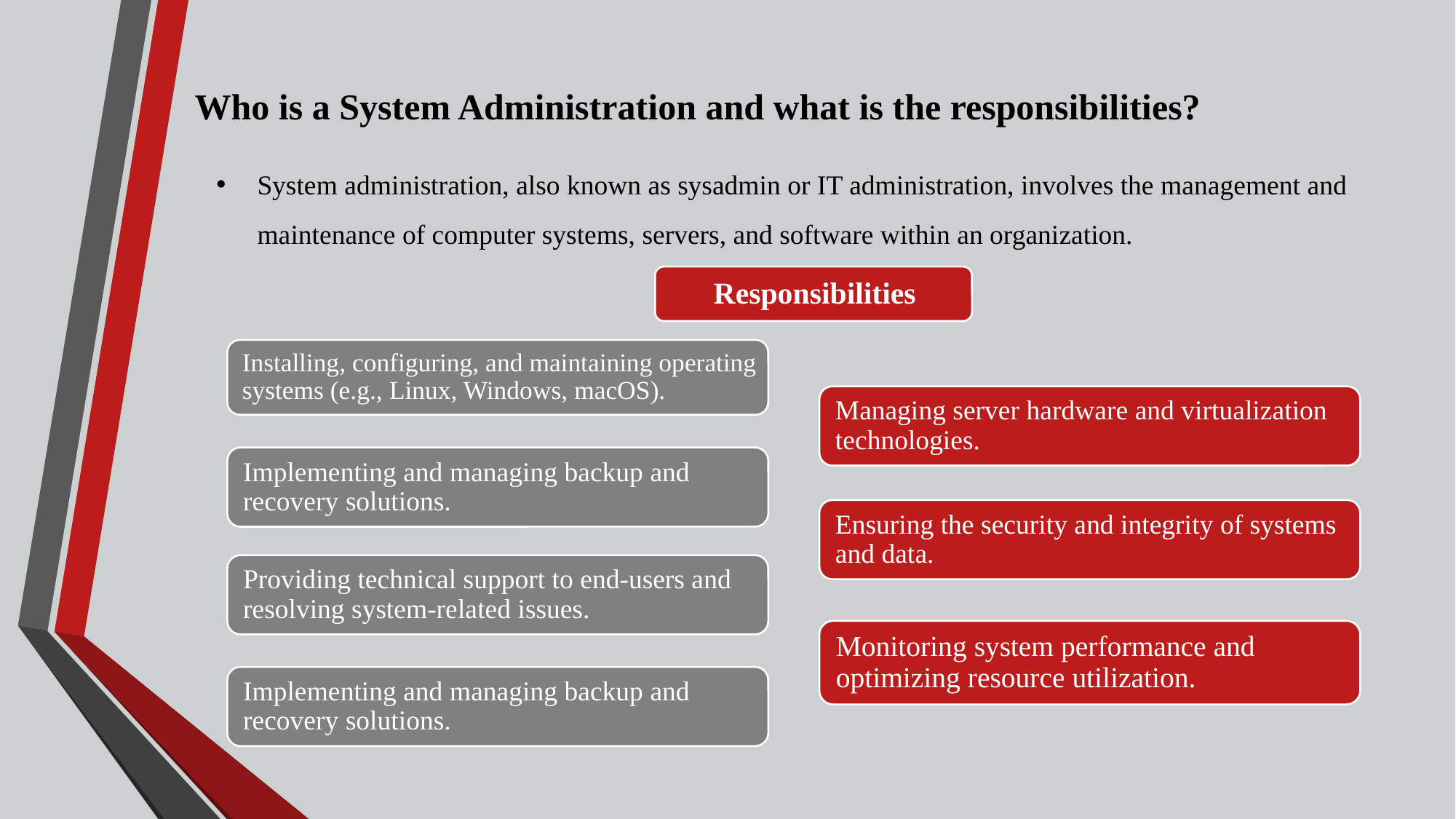

Who is a System Administration and what is the responsibilities?
System administration, also known as sysadmin or IT administration, involves the management and maintenance of computer systems, servers, and software within an organization.
Responsibilities
Installing, configuring, and maintaining operating systems (e.g., Linux, Windows, macOS).
Managing server hardware and virtualization technologies.
Implementing and managing backup and recovery solutions.
Ensuring the security and integrity of systems and data.
Providing technical support to end-users and resolving system-related issues.
Monitoring system performance and optimizing resource utilization.
Implementing and managing backup and recovery solutions.